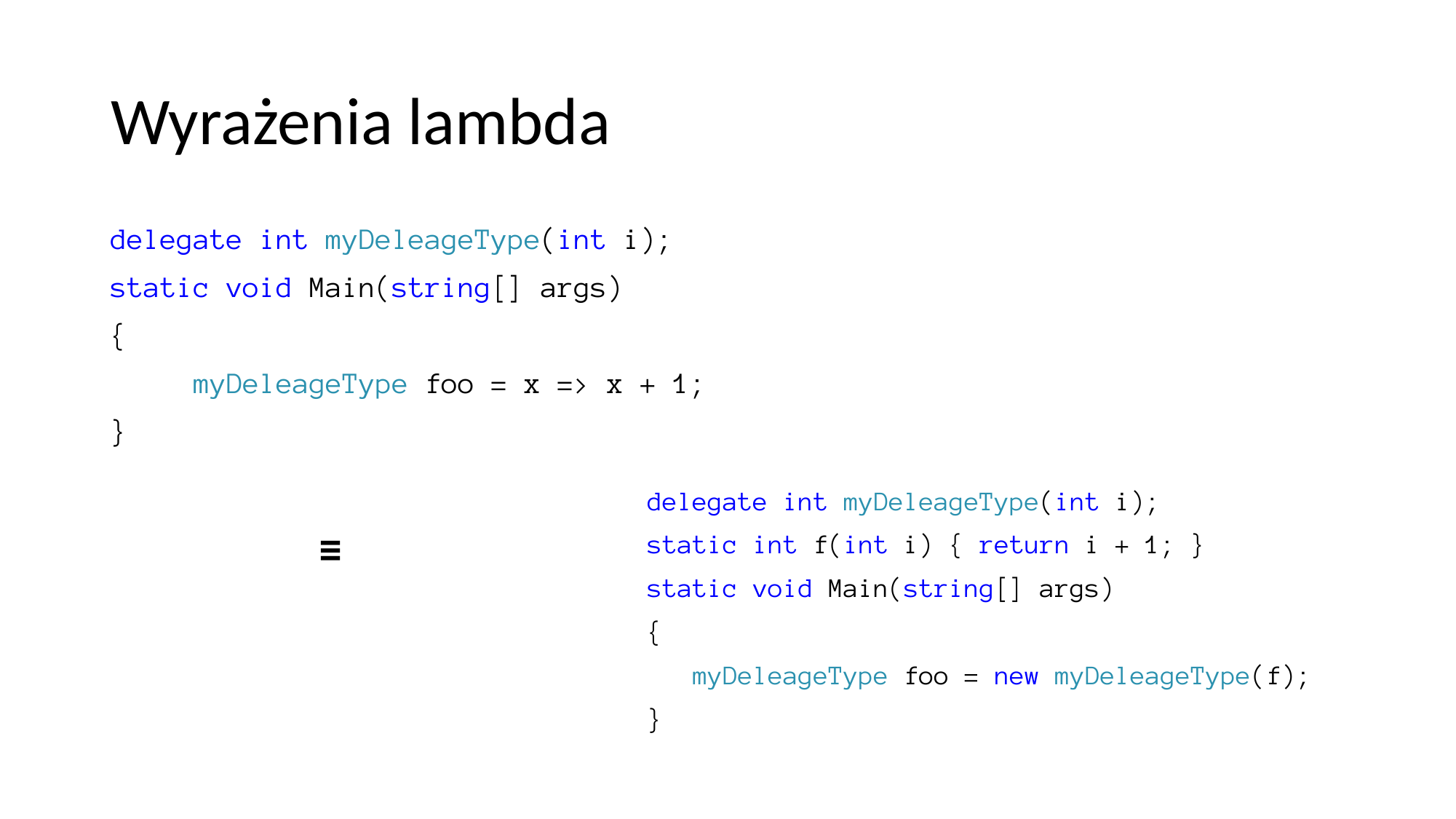

# Wyrażenia lambda
delegate int myDeleageType(int i);
static void Main(string[] args)
{
     myDeleageType foo = x => x + 1;
}
        delegate int myDeleageType(int i);
        static int f(int i) { return i + 1; }
        static void Main(string[] args)
        {
           myDeleageType foo = new myDeleageType(f);
        }
≡